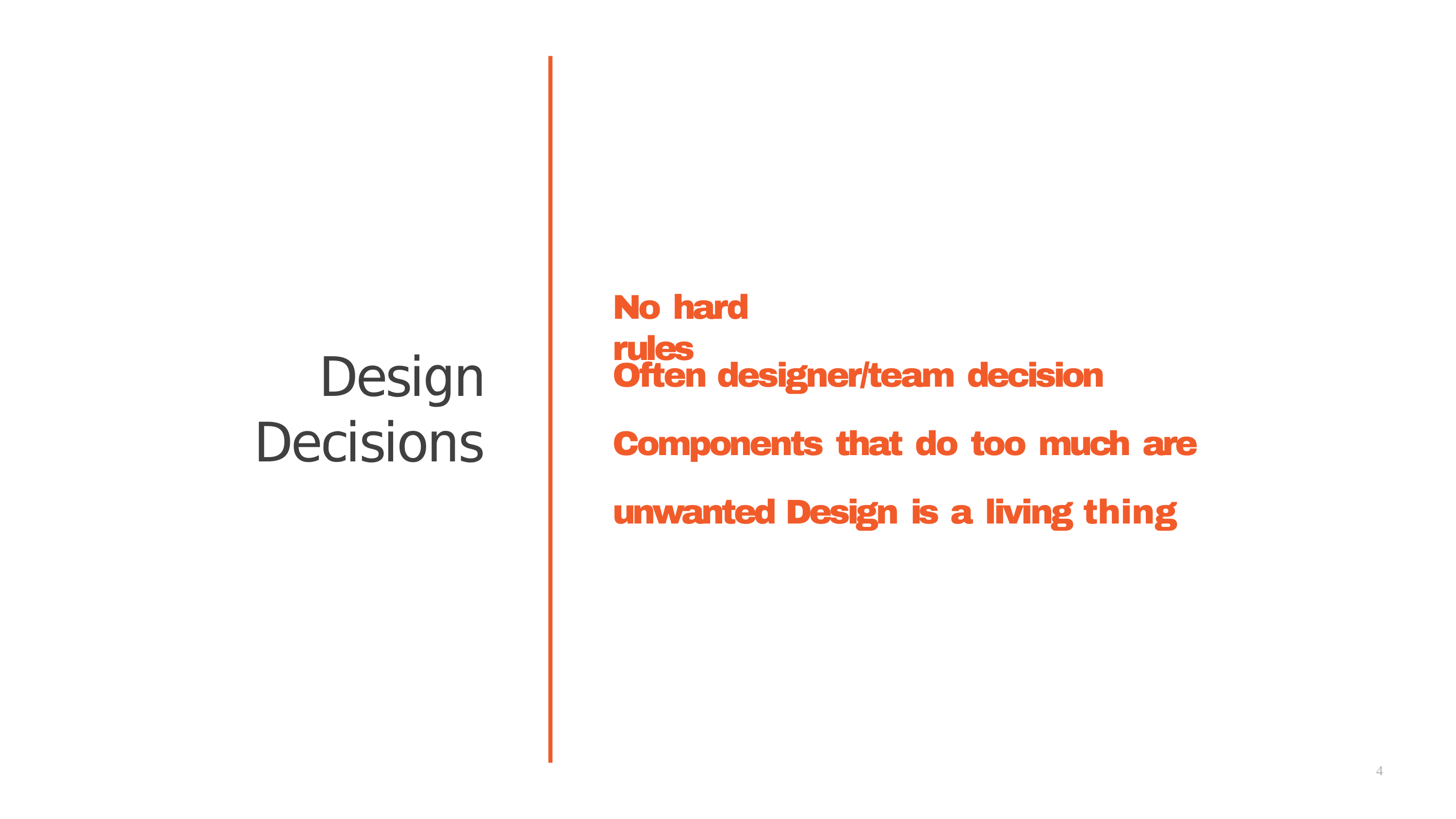

# No hard rules
Design Decisions
Often designer/team decision
Components that do too much are unwanted Design is a living thing
4